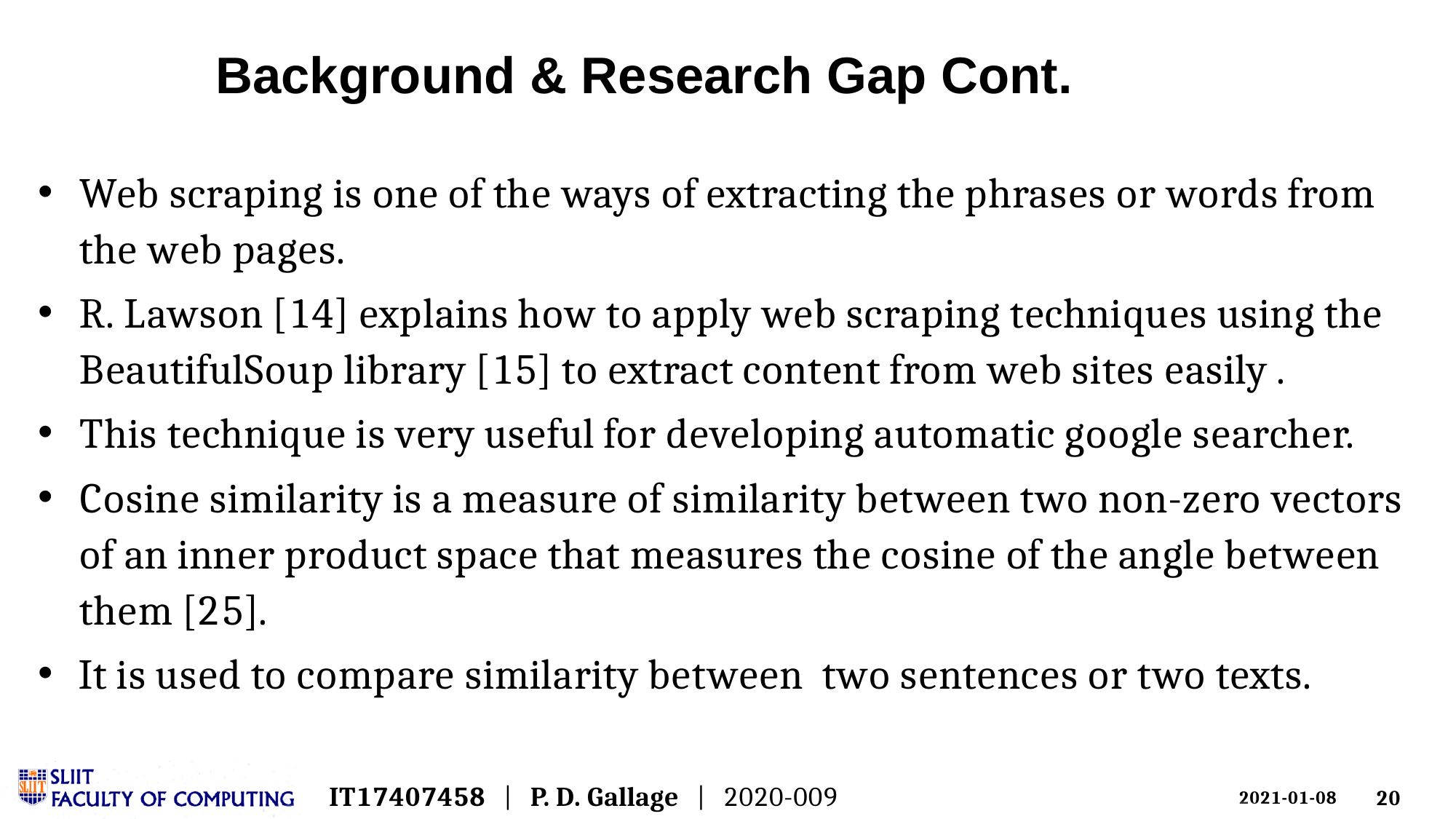

# Background & Research Gap Cont.
Web scraping is one of the ways of extracting the phrases or words from the web pages.
R. Lawson [14] explains how to apply web scraping techniques using the BeautifulSoup library [15] to extract content from web sites easily .
This technique is very useful for developing automatic google searcher.
Cosine similarity is a measure of similarity between two non-zero vectors of an inner product space that measures the cosine of the angle between them [25].
It is used to compare similarity between  two sentences or two texts.
IT17407458   |   P. D. Gallage   |   2020-009